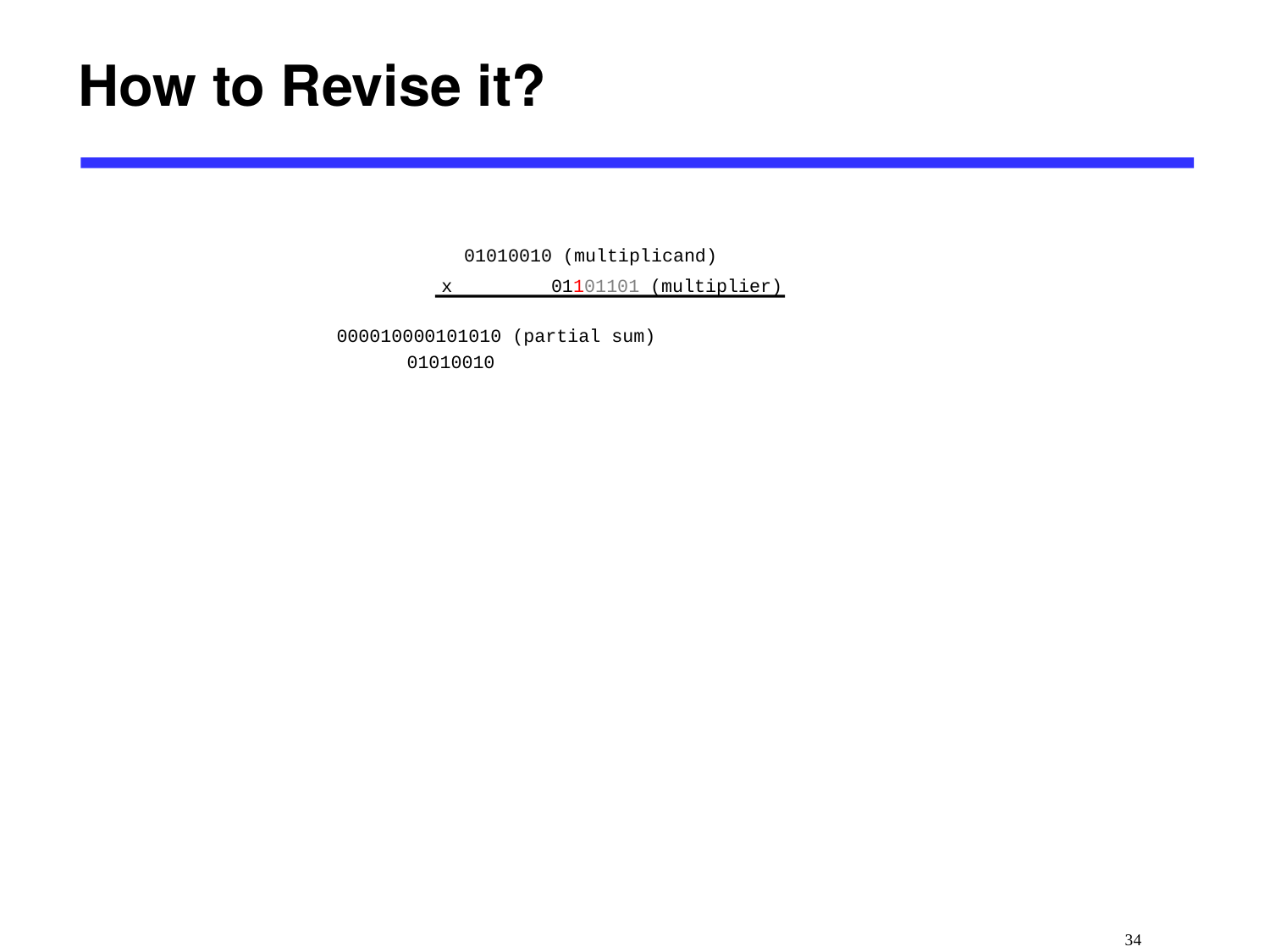

# How to Revise it?
01010010 (multiplicand)
x
01101101 (multiplier)
000010000101010 (partial sum)

01010010
                           34